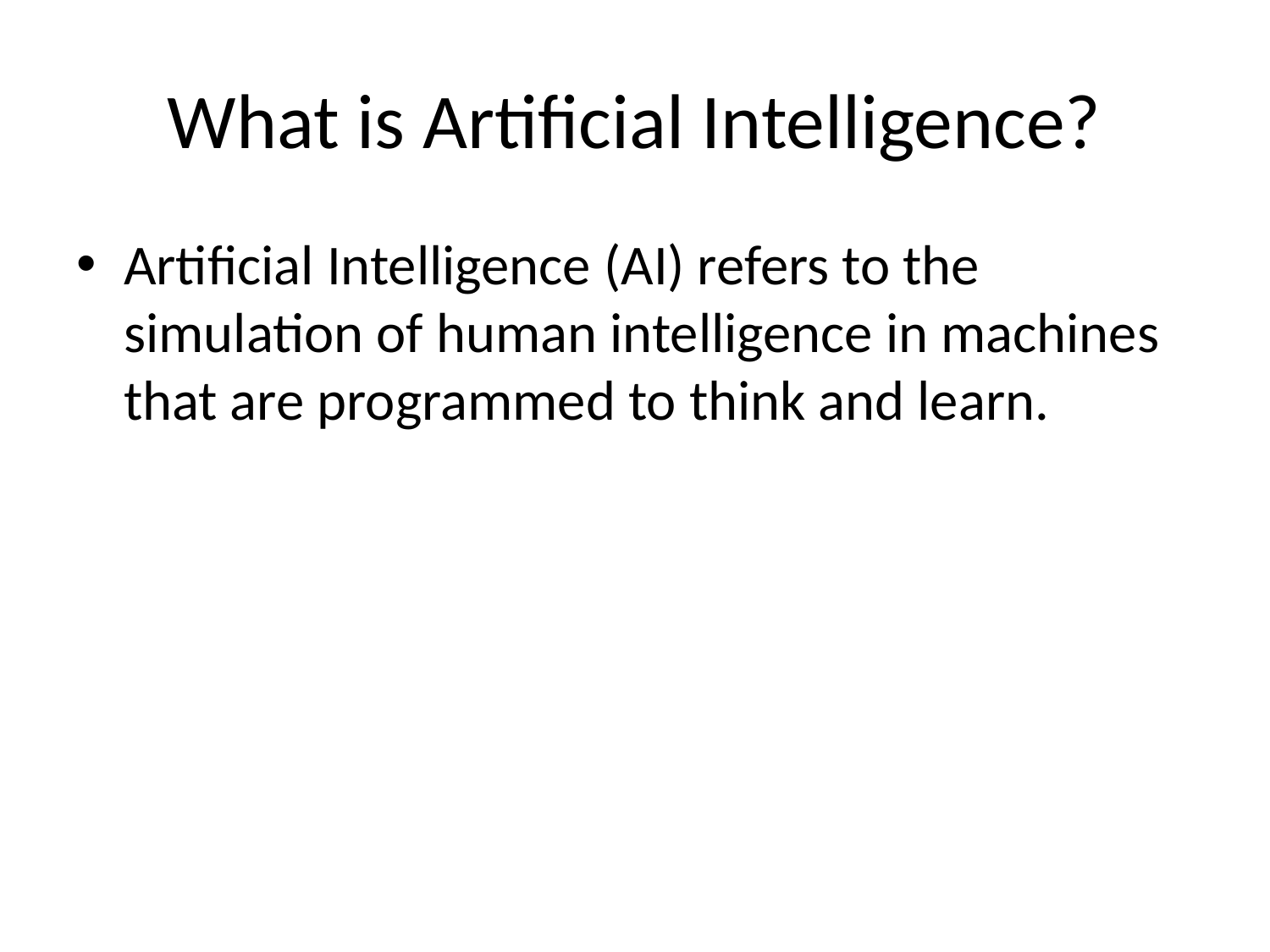

# What is Artificial Intelligence?
Artificial Intelligence (AI) refers to the simulation of human intelligence in machines that are programmed to think and learn.